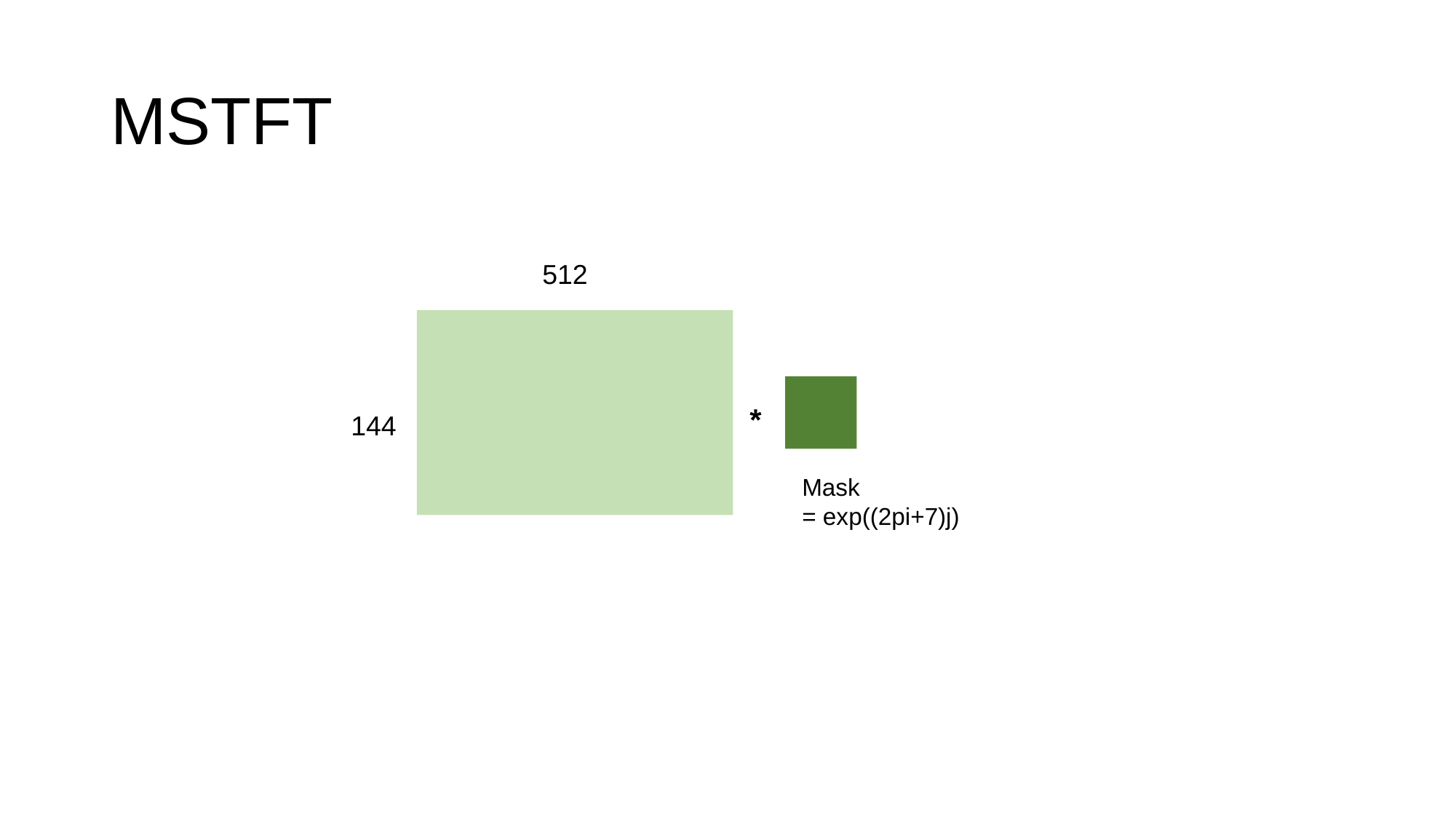

# MSTFT
512

144

*
Mask
= exp((2pi+7)j)